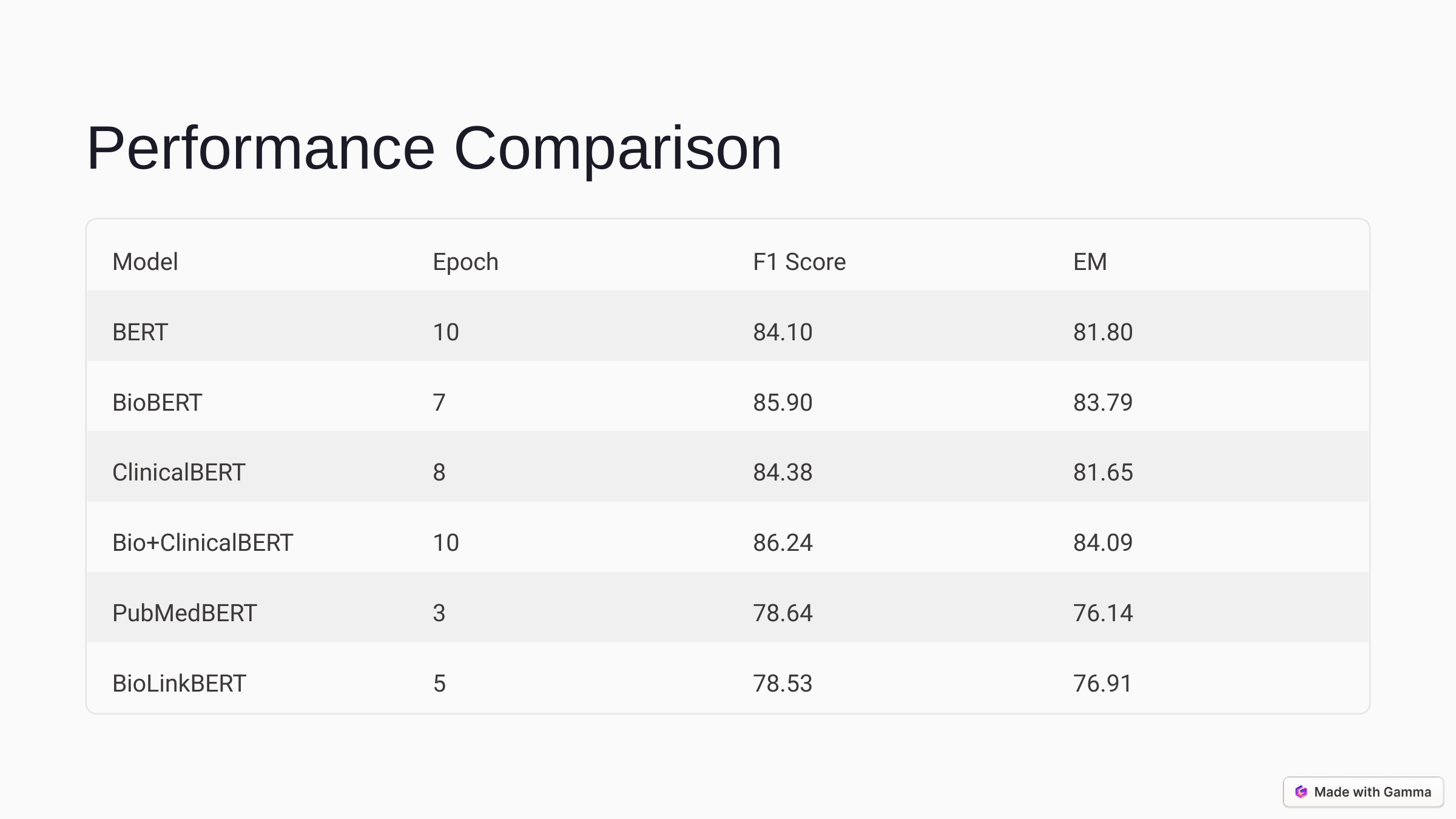

Performance Comparison

Model
Epoch
F1 Score
EM

BERT
10
84.10
81.80

BioBERT
7
85.90
83.79

ClinicalBERT
8
84.38
81.65

Bio+ClinicalBERT
10
86.24
84.09

PubMedBERT
3
78.64
76.14

BioLinkBERT
5
78.53
76.91